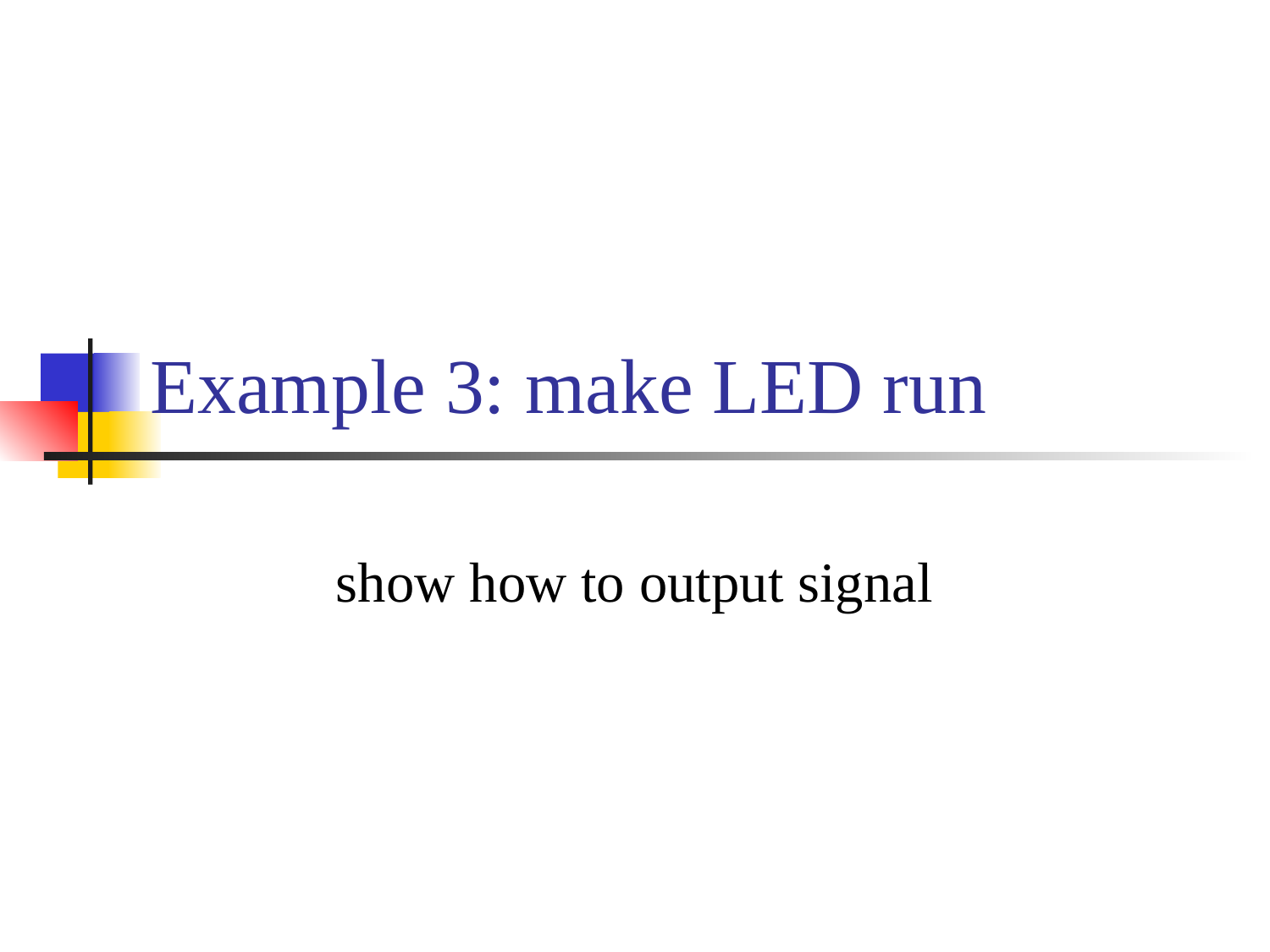

# Example 3: make LED run
show how to output signal